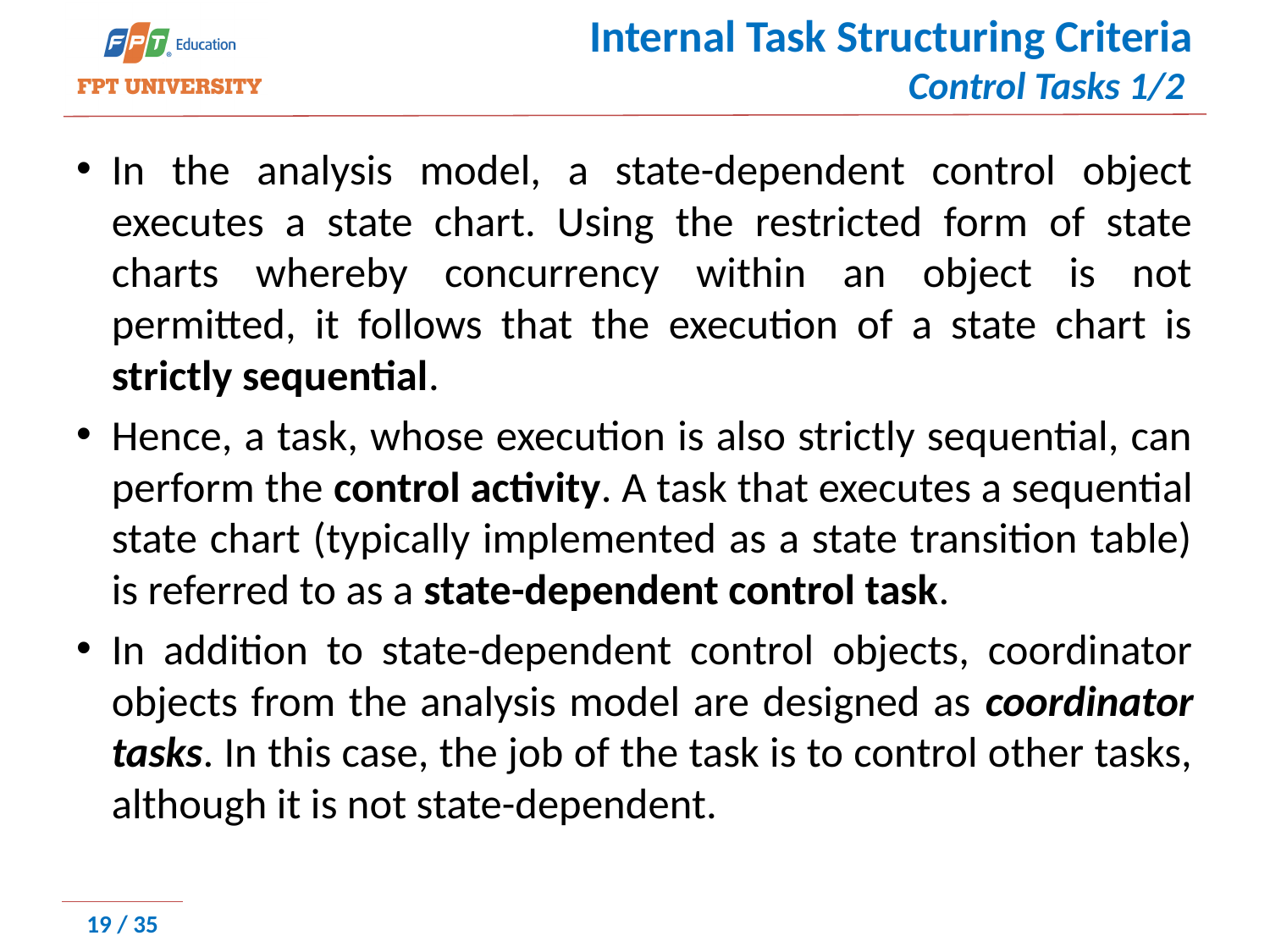

# Internal Task Structuring Criteria Control Tasks 1/2
In the analysis model, a state-dependent control object executes a state chart. Using the restricted form of state charts whereby concurrency within an object is not permitted, it follows that the execution of a state chart is strictly sequential.
Hence, a task, whose execution is also strictly sequential, can perform the control activity. A task that executes a sequential state chart (typically implemented as a state transition table) is referred to as a state-dependent control task.
In addition to state-dependent control objects, coordinator objects from the analysis model are designed as coordinator tasks. In this case, the job of the task is to control other tasks, although it is not state-dependent.